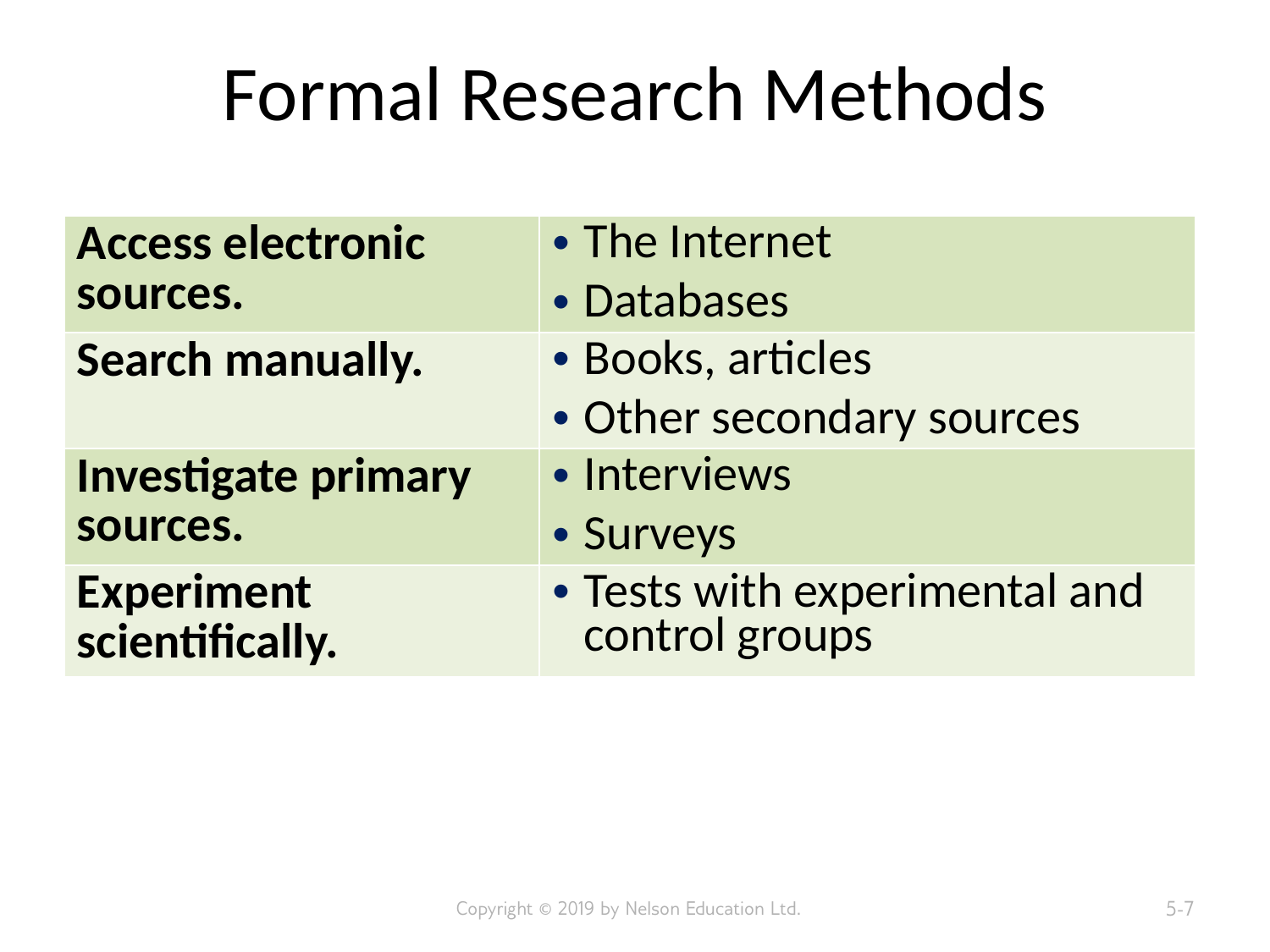

# Formal Research Methods
| Access electronic sources. | The Internet Databases |
| --- | --- |
| Search manually. | Books, articles Other secondary sources |
| Investigate primary sources. | Interviews Surveys |
| Experiment scientifically. | Tests with experimental and control groups |
Copyright © 2019 by Nelson Education Ltd.
5-7